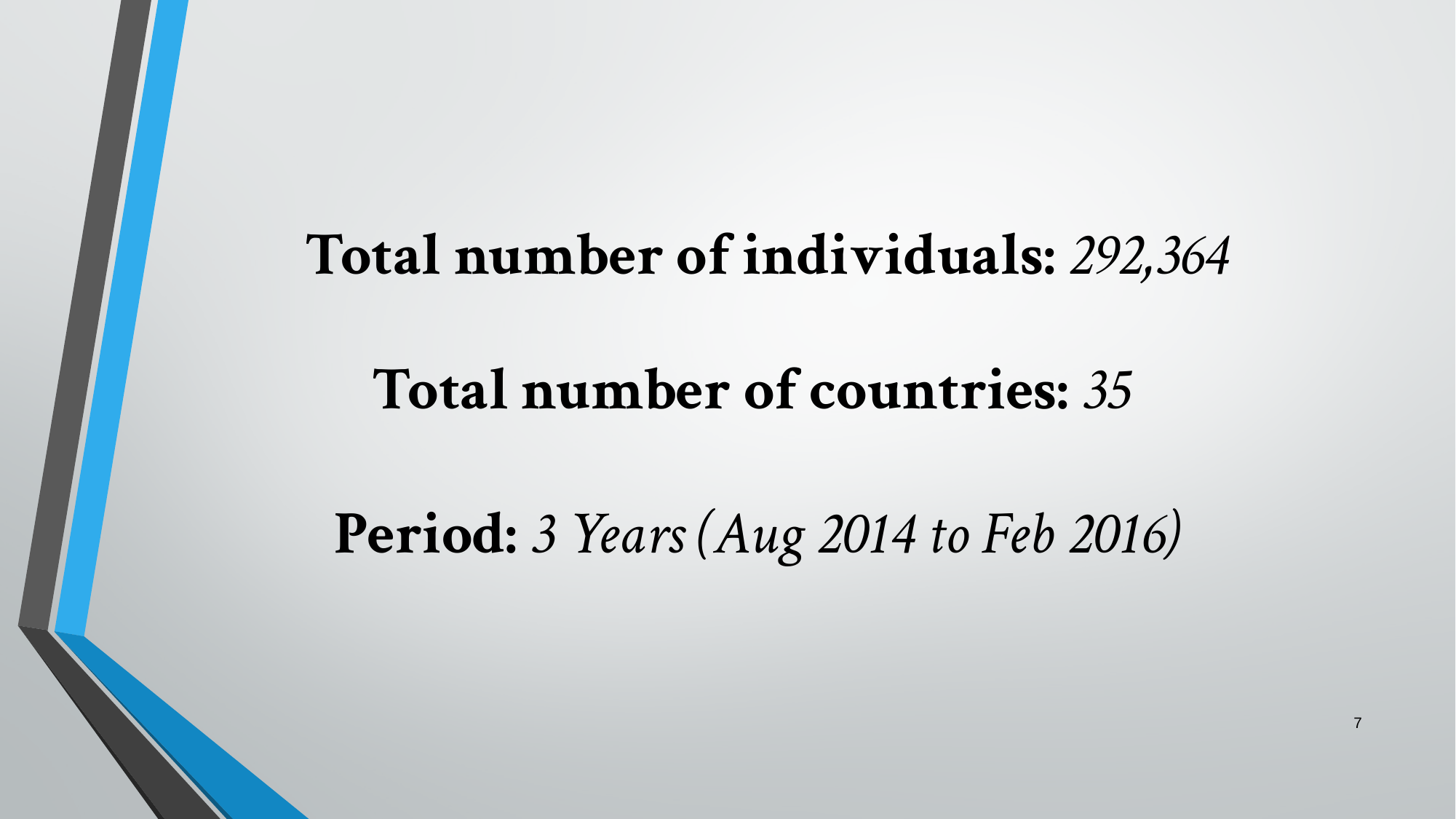

# Total number of individuals: 292,364
Total number of countries: 35
 Period: 3 Years (Aug 2014 to Feb 2016)
7